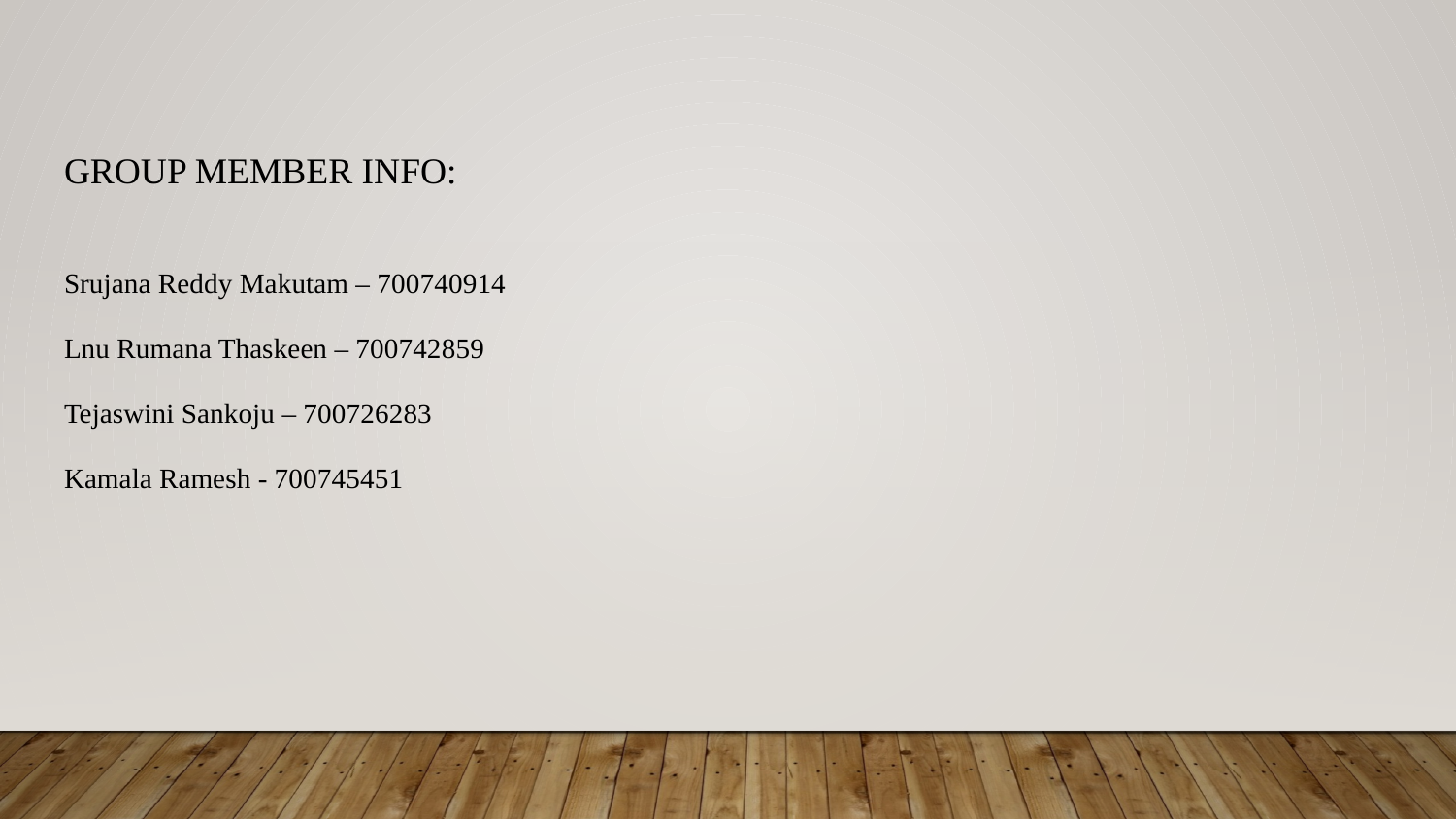

# Group Member Info:

Srujana Reddy Makutam – 700740914
Lnu Rumana Thaskeen – 700742859
Tejaswini Sankoju – 700726283
Kamala Ramesh - 700745451